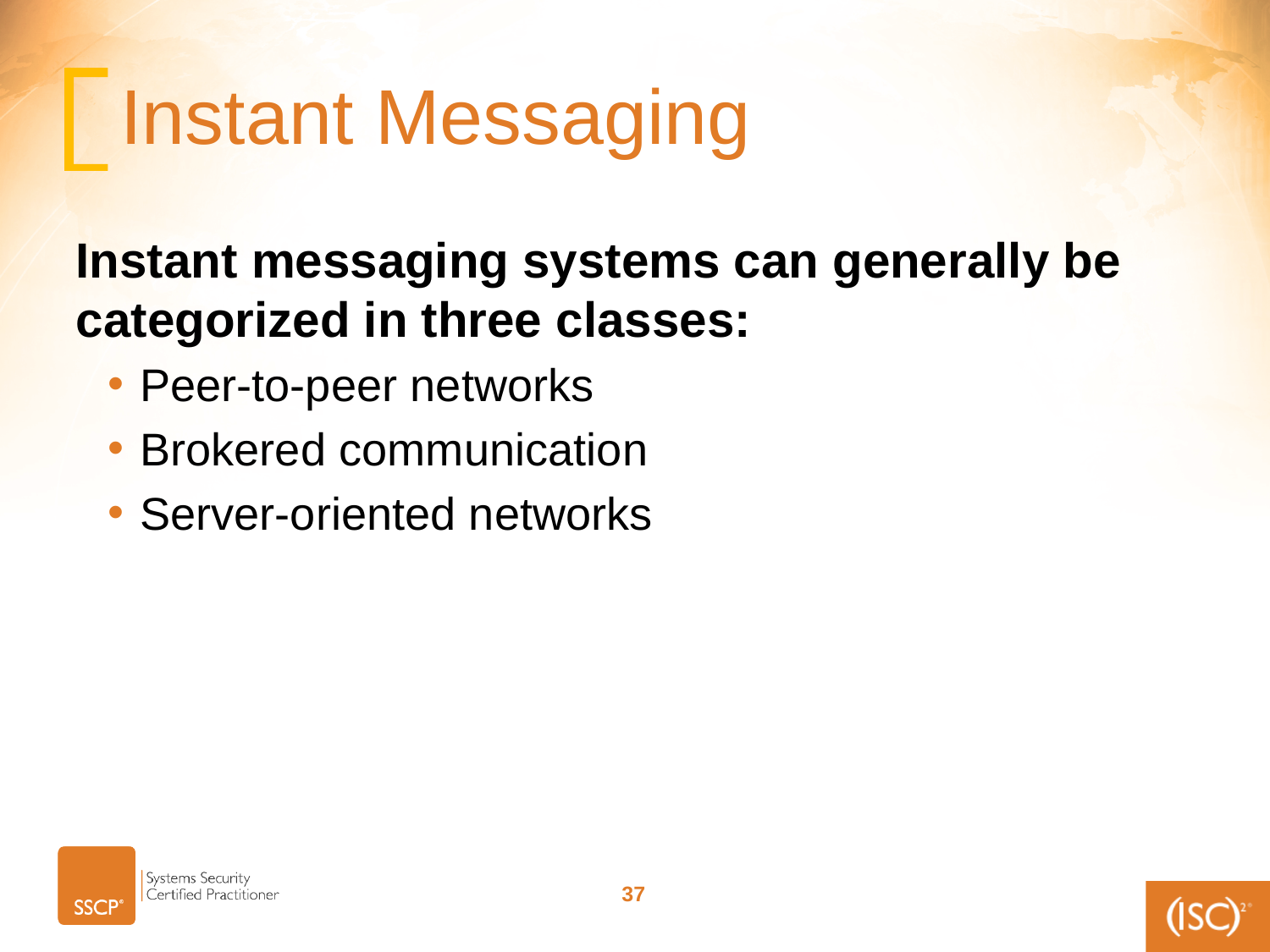

# Instant Messaging
Instant messaging systems can generally be categorized in three classes:
Peer-to-peer networks
Brokered communication
Server-oriented networks